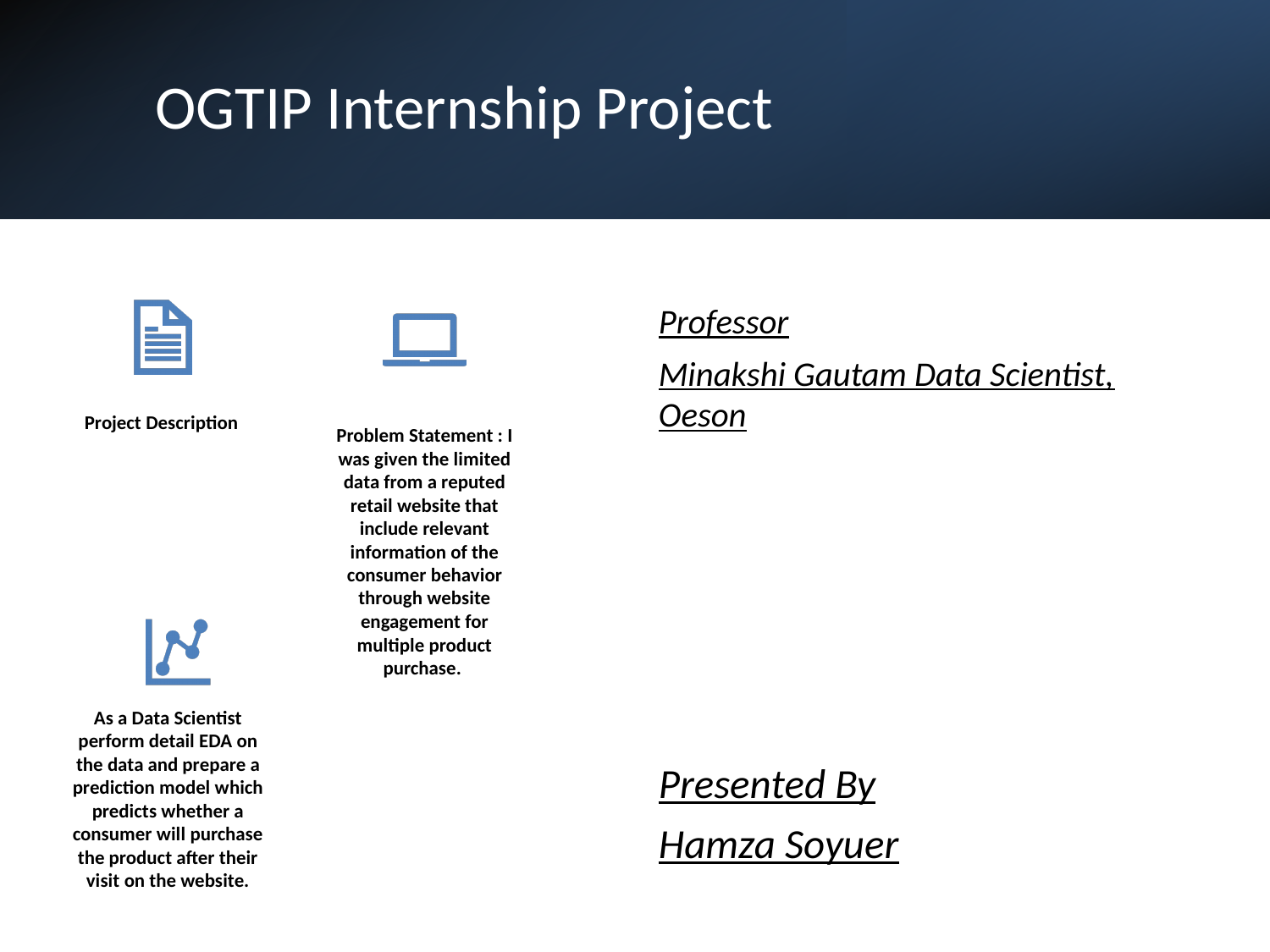

OGTIP Internship Project
Project Description
Problem Statement : I was given the limited data from a reputed retail website that include relevant information of the consumer behavior through website engagement for multiple product purchase.
As a Data Scientist perform detail EDA on the data and prepare a prediction model which predicts whether a consumer will purchase the product after their visit on the website.
Professor
Minakshi Gautam Data Scientist, Oeson

Presented By
Hamza Soyuer